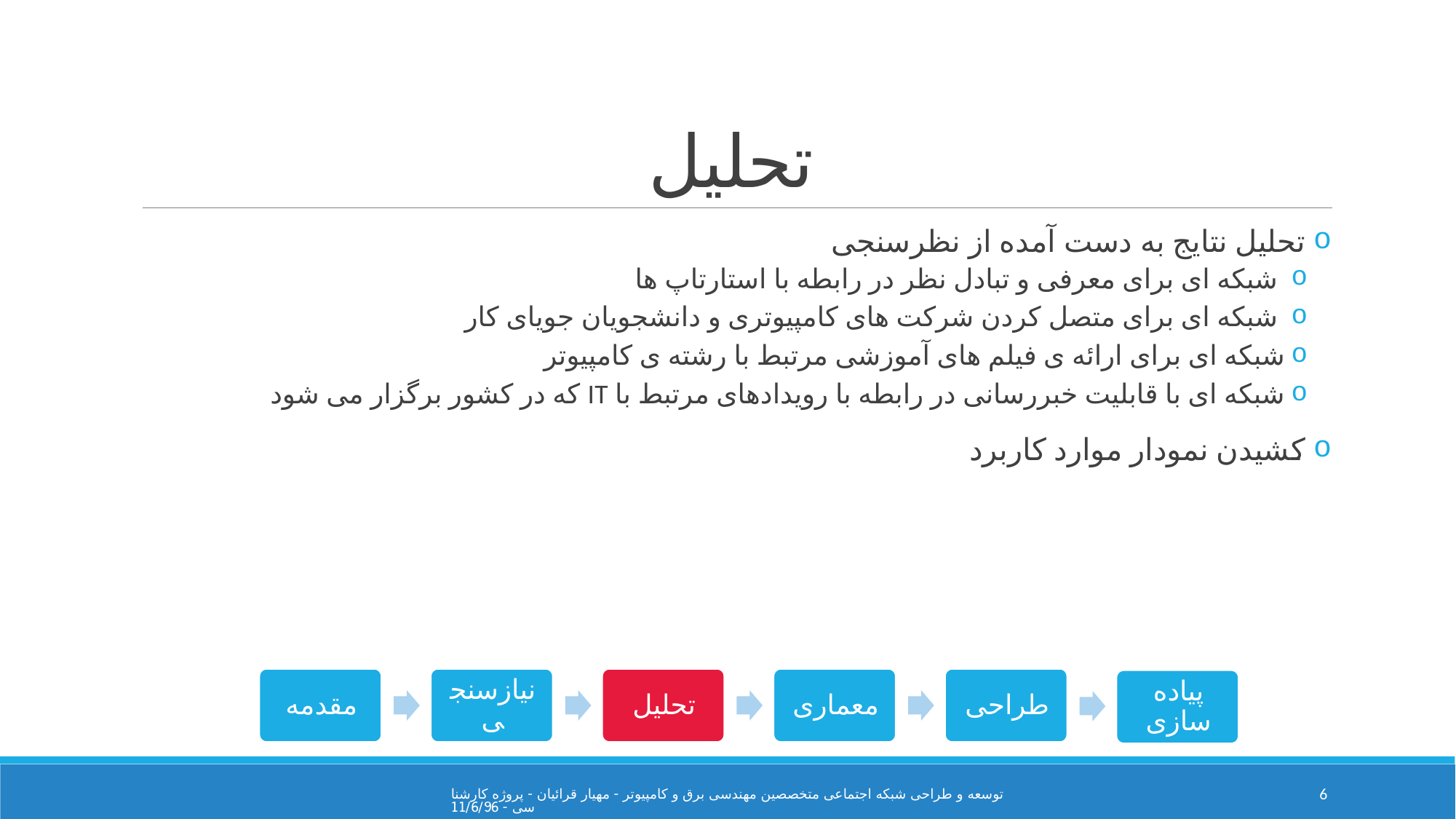

# تحلیل
 تحلیل نتایج به دست آمده از نظرسنجی
 شبکه ای برای معرفی و تبادل نظر در رابطه با استارتاپ ها
 شبکه ای برای متصل کردن شرکت های کامپیوتری و دانشجویان جویای کار
شبکه ای برای ارائه ی فیلم های آموزشی مرتبط با رشته ی کامپیوتر
شبکه ای با قابلیت خبررسانی در رابطه با رویدادهای مرتبط با IT که در کشور برگزار می شود
 کشیدن نمودار موارد کاربرد
مقدمه

نیازسنجی

تحلیل

معماری

طراحی

پیاده سازی
توسعه و طراحی شبکه اجتماعی متخصصین مهندسی برق و کامپیوتر - مهیار قرائیان - پروژه کارشناسی - 11/6/96
6